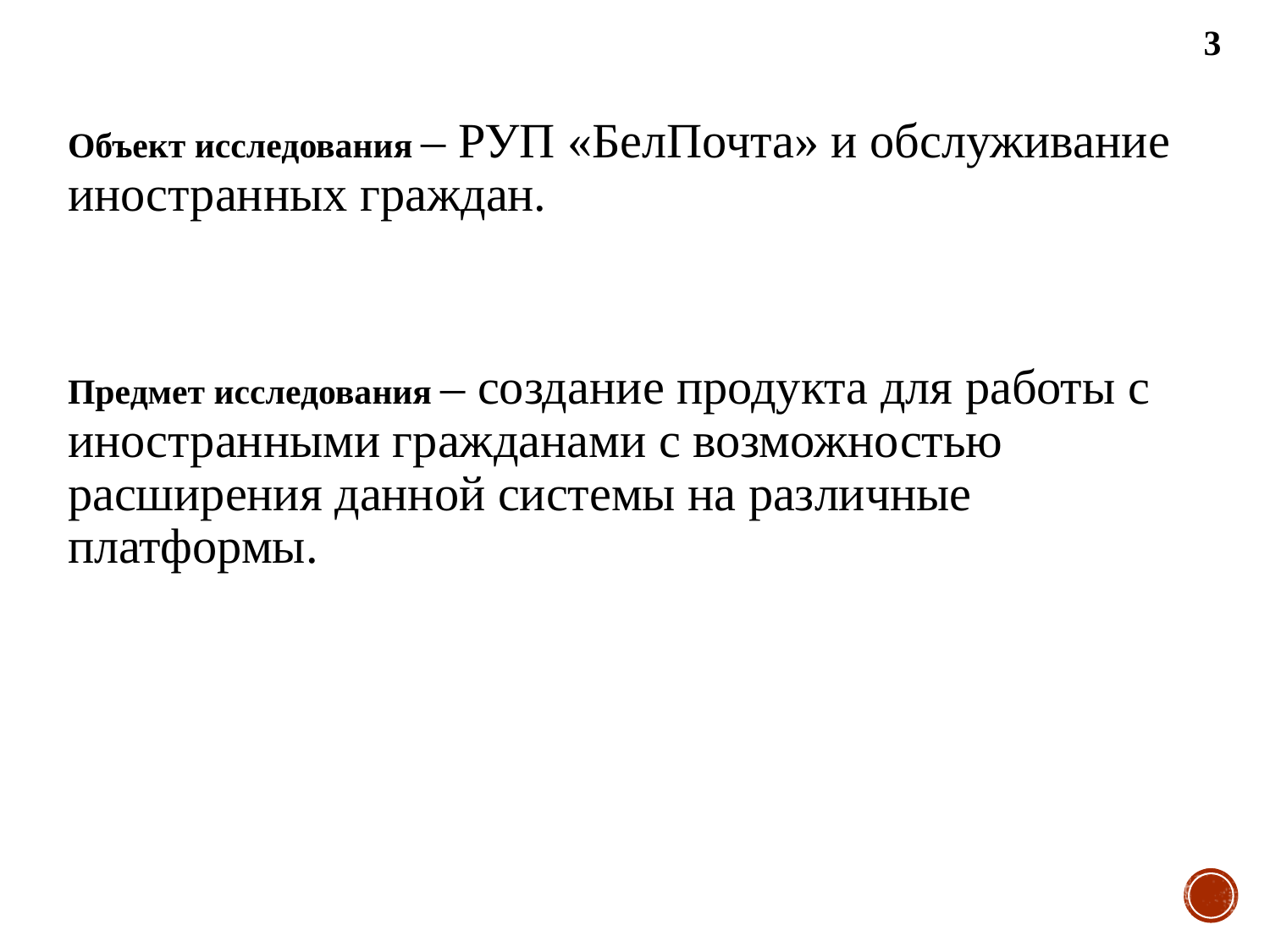

3
Объект исследования – РУП «БелПочта» и обслуживание иностранных граждан.

Предмет исследования – создание продукта для работы с иностранными гражданами с возможностью расширения данной системы на различные платформы.